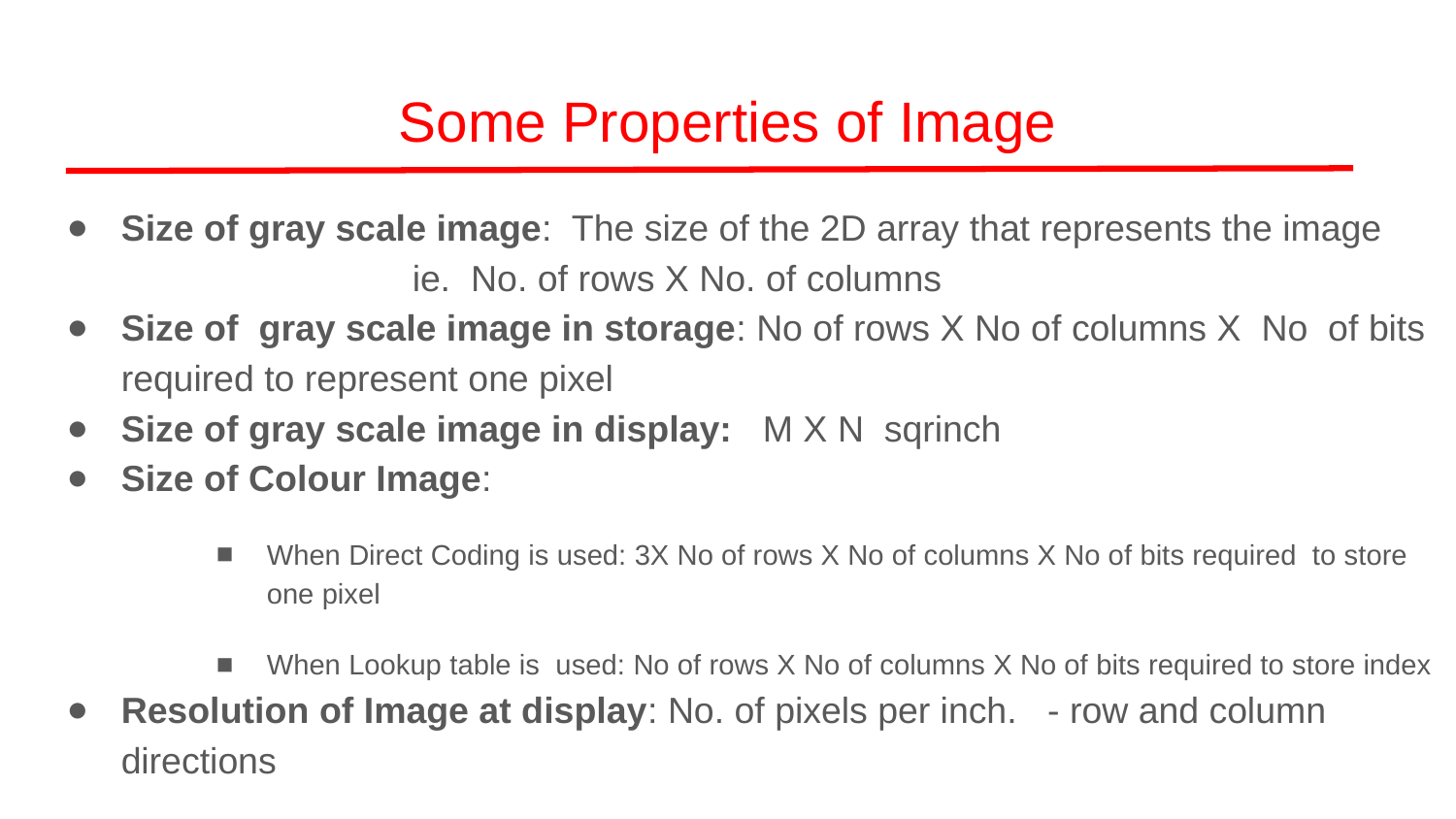

Some Properties of Image
Size of gray scale image:  The size of the 2D array that represents the image   			ie.  No. of rows X No. of columns
Size of  gray scale image in storage: No of rows X No of columns X  No  of bits required to represent one pixel
Size of gray scale image in display:   M X N  sqrinch
Size of Colour Image:
When Direct Coding is used: 3X No of rows X No of columns X No of bits required  to store one pixel
When Lookup table is  used: No of rows X No of columns X No of bits required to store index
Resolution of Image at display: No. of pixels per inch.   - row and column directions